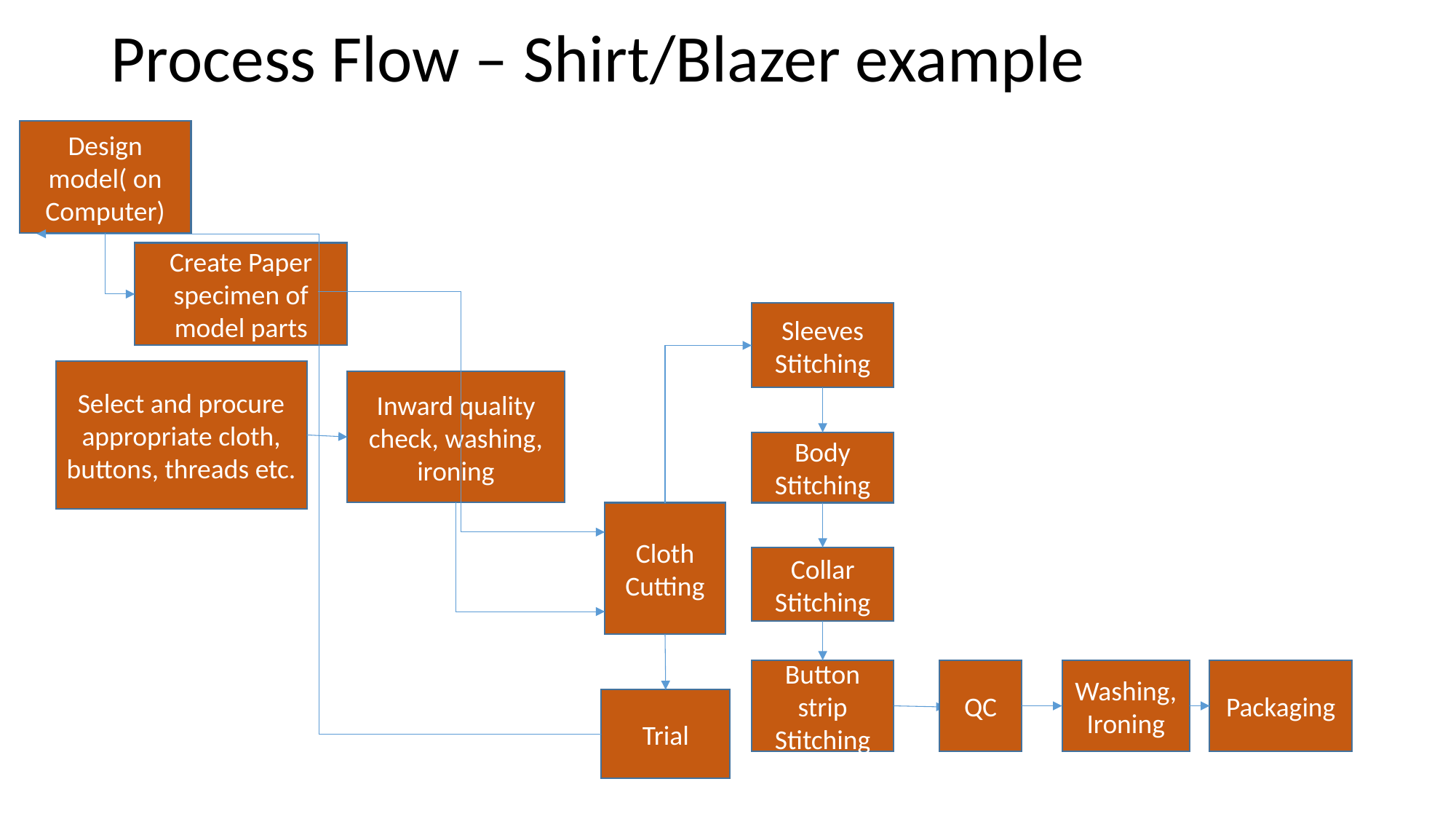

# Process Flow – Shirt/Blazer example
Design model( on Computer)
Create Paper specimen of model parts
Sleeves Stitching
Select and procure appropriate cloth, buttons, threads etc.
Inward quality check, washing, ironing
Body Stitching
Cloth Cutting
Collar Stitching
QC
Washing, Ironing
Button strip Stitching
Packaging
Trial